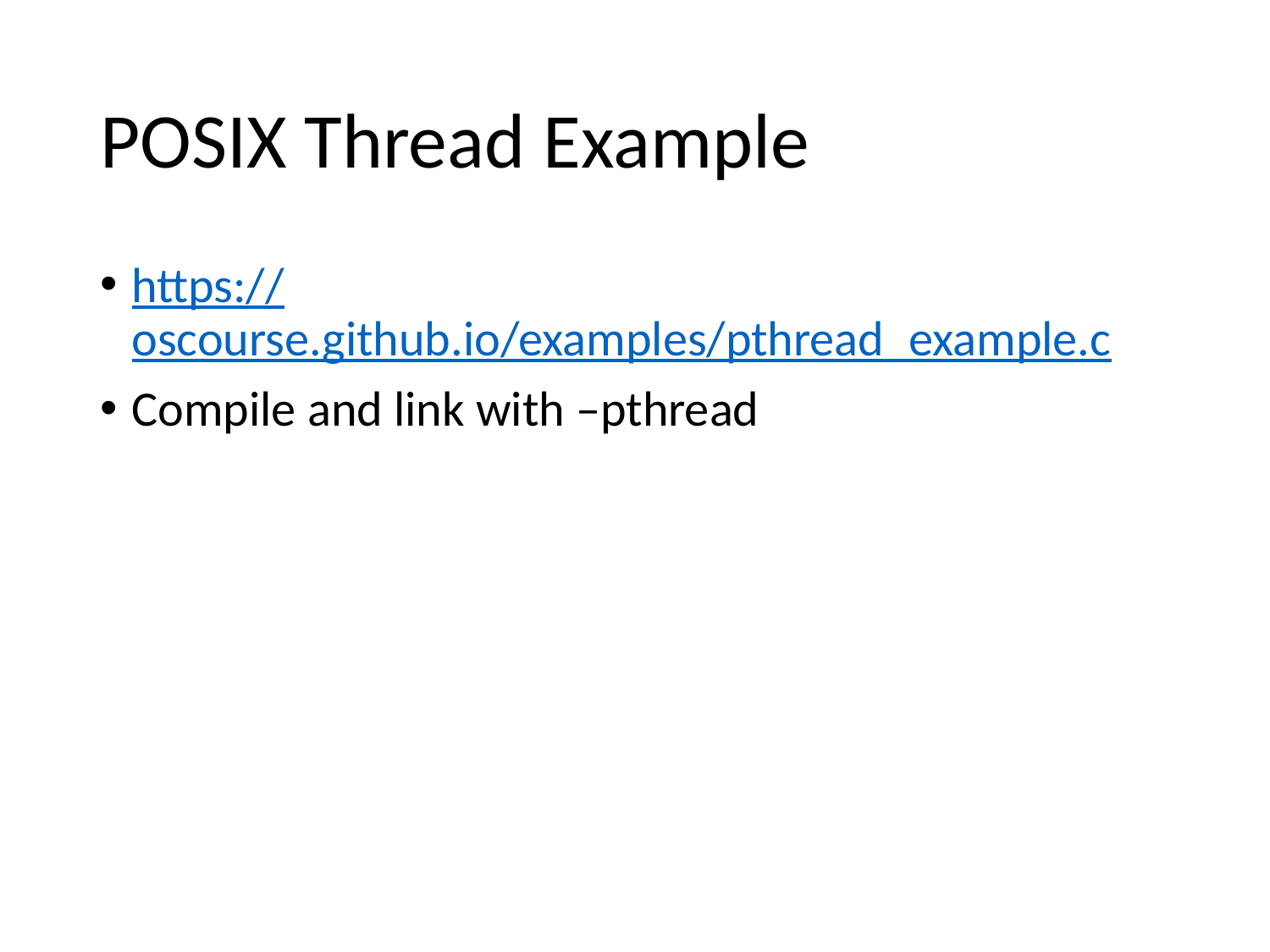

# POSIX Thread Example
https://oscourse.github.io/examples/pthread_example.c
Compile and link with –pthread